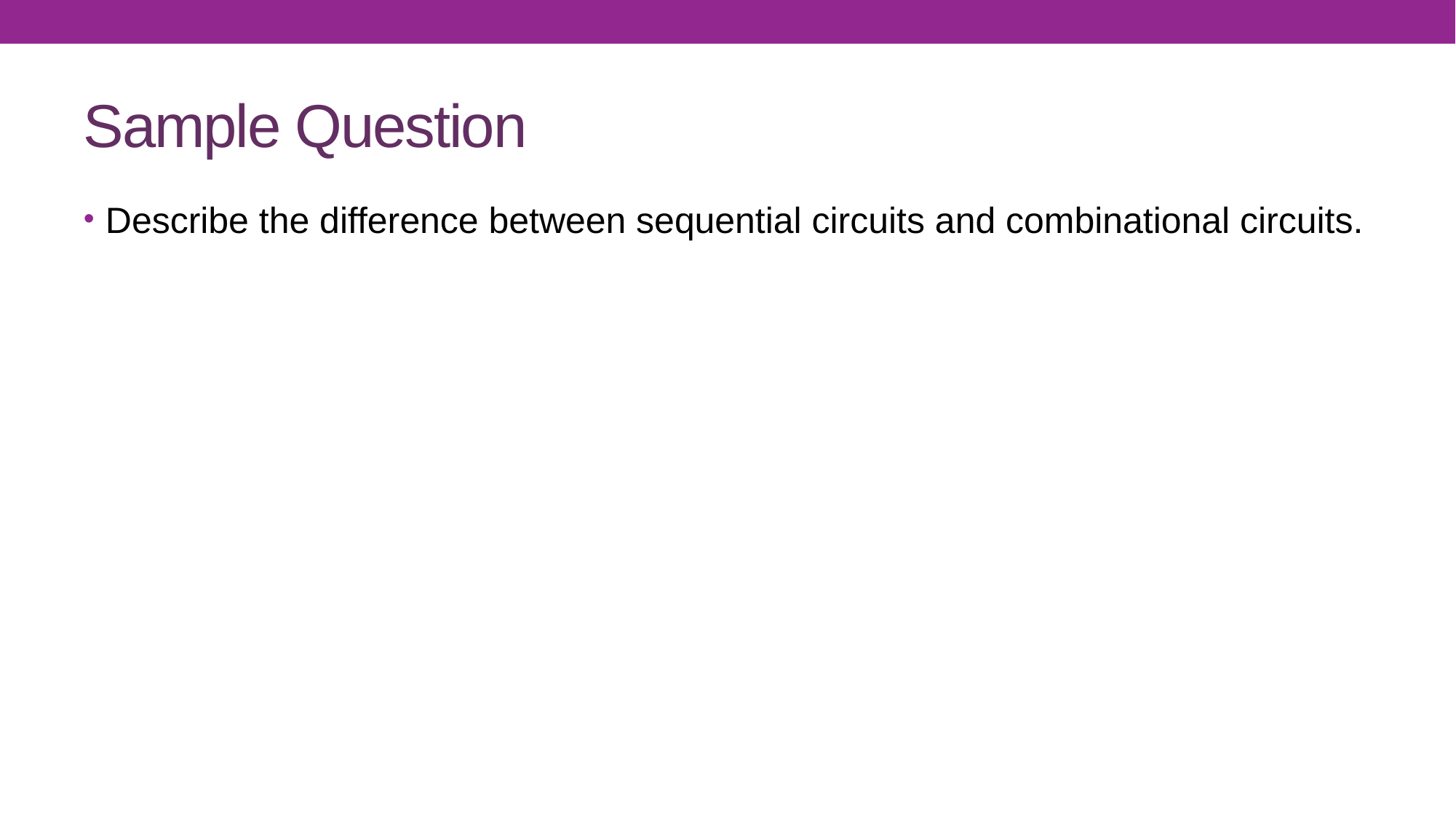

# Sample Question
Describe the difference between sequential circuits and combinational circuits.